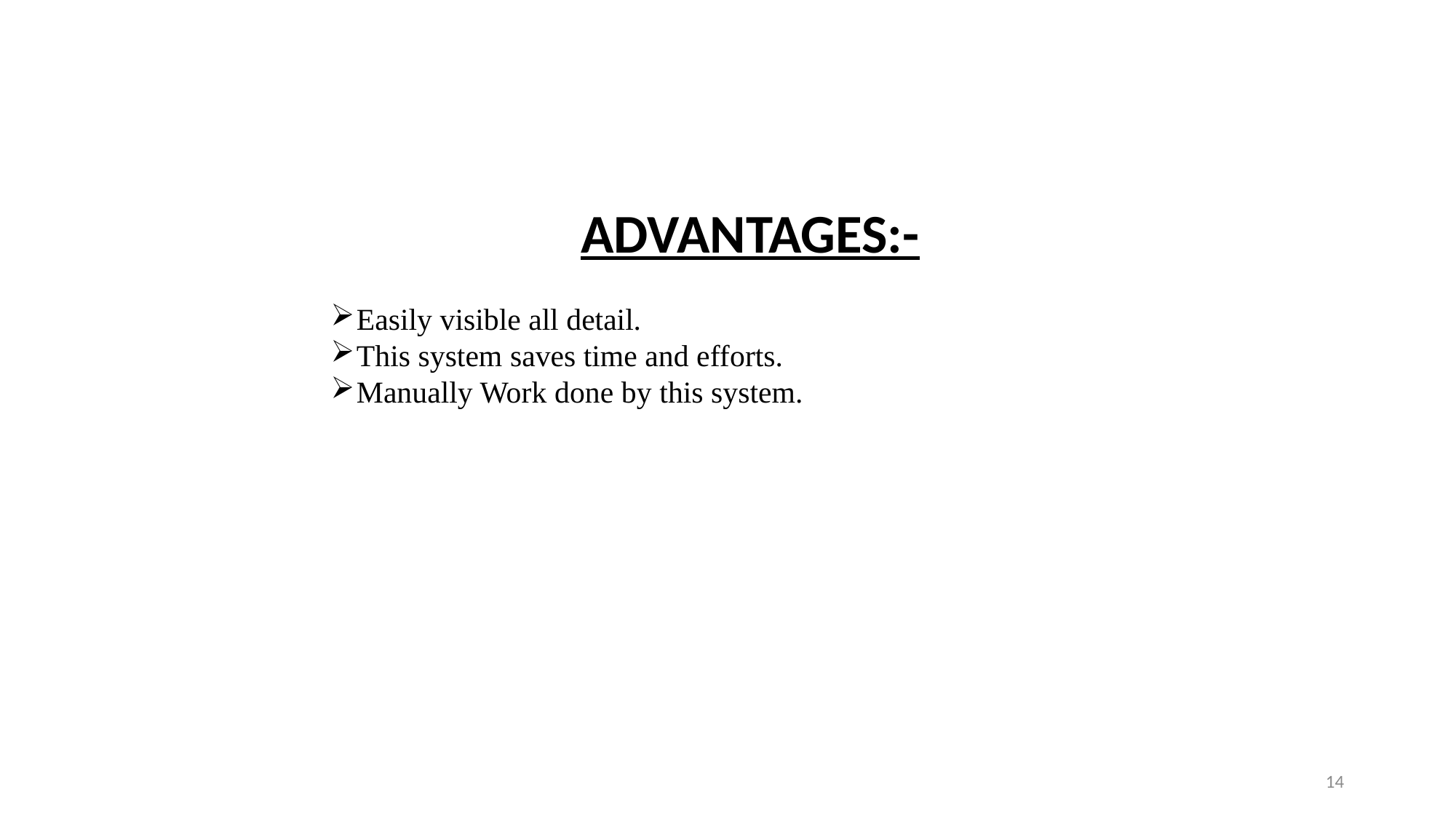

ADVANTAGES:-

Easily visible all detail.
This system saves time and efforts.
Manually Work done by this system.

14